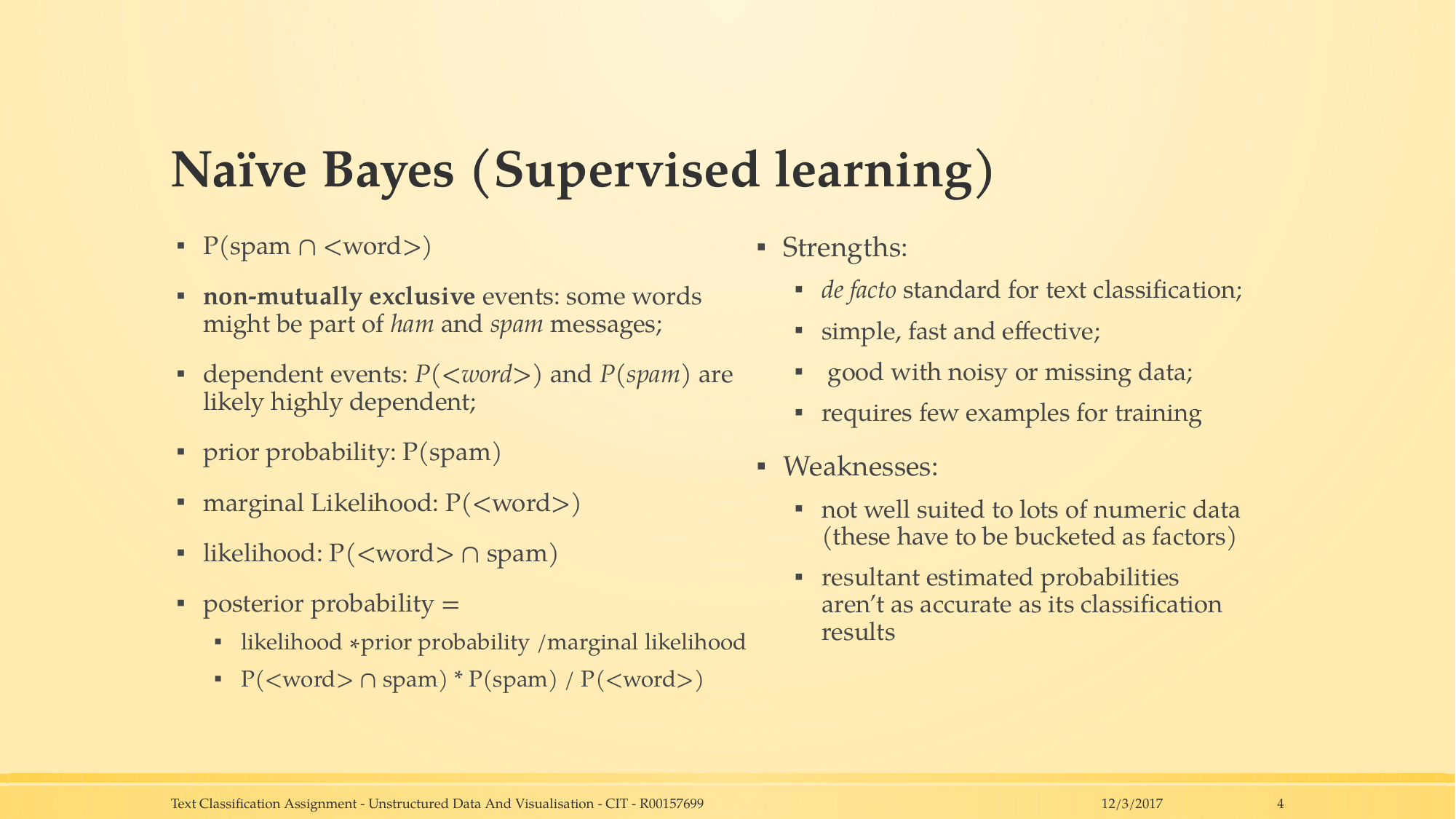

# Naïve Bayes (Supervised learning)
P(spam ∩ <word>)
non-mutually exclusive events: some words might be part of ham and spam messages;
dependent events: P(<word>) and P(spam) are likely highly dependent;
prior probability: P(spam)
marginal Likelihood: P(<word>)
likelihood: P(<word> ∩ spam)
posterior probability =
likelihood ∗prior probability /marginal likelihood
P(<word> ∩ spam) * P(spam) / P(<word>)

Strengths:
de facto standard for text classification;
simple, fast and effective;
 good with noisy or missing data;
requires few examples for training
Weaknesses:
not well suited to lots of numeric data (these have to be bucketed as factors)
resultant estimated probabilities aren’t as accurate as its classification results

Text Classification Assignment - Unstructured Data And Visualisation - CIT - R00157699
12/3/2017
4